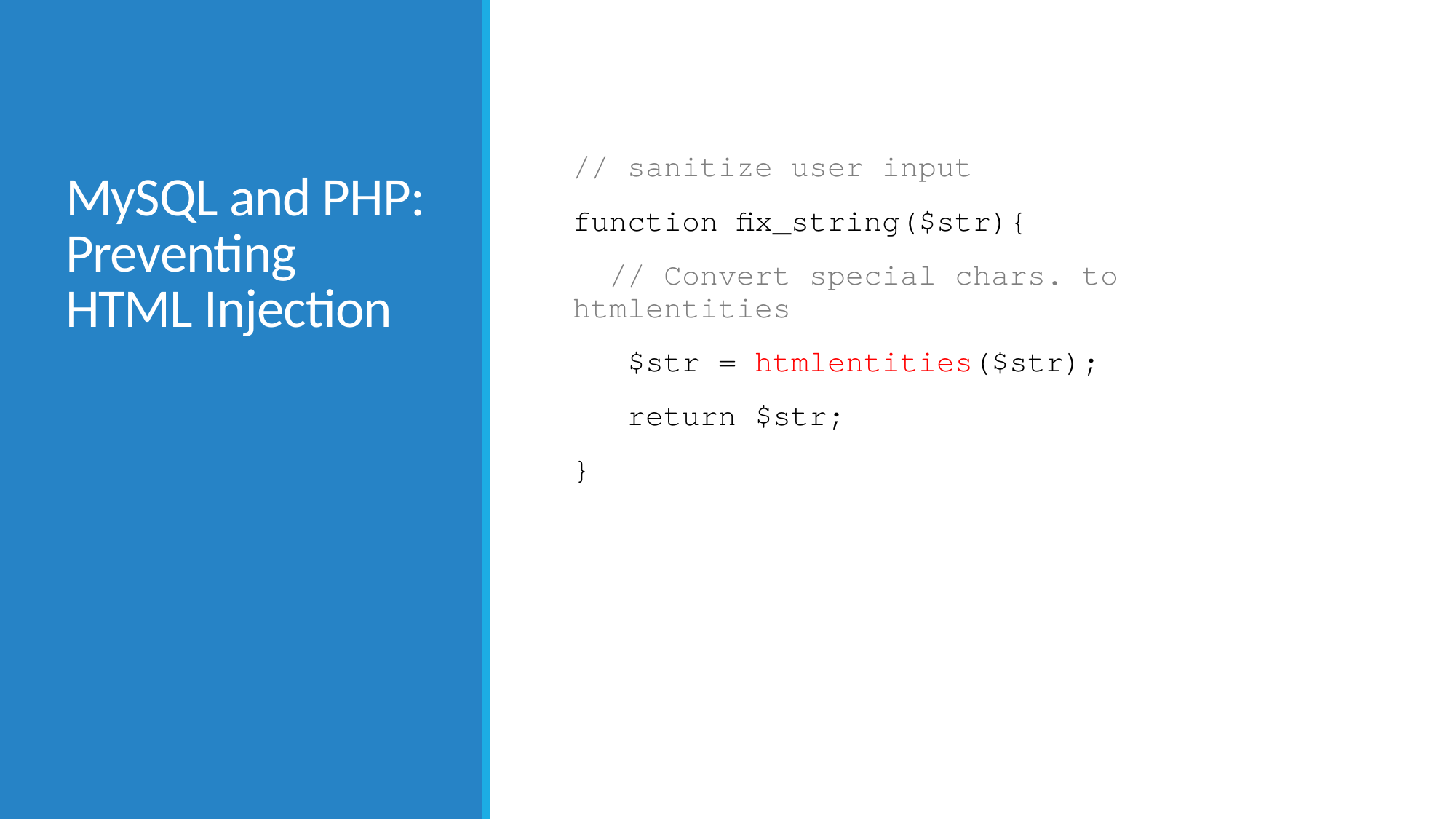

# MySQL and PHP: Preventing HTML Injection

// sanitize user input
function fix_string($str){
  // Convert special chars. to htmlentities
   $str = htmlentities($str);
   return $str;
}